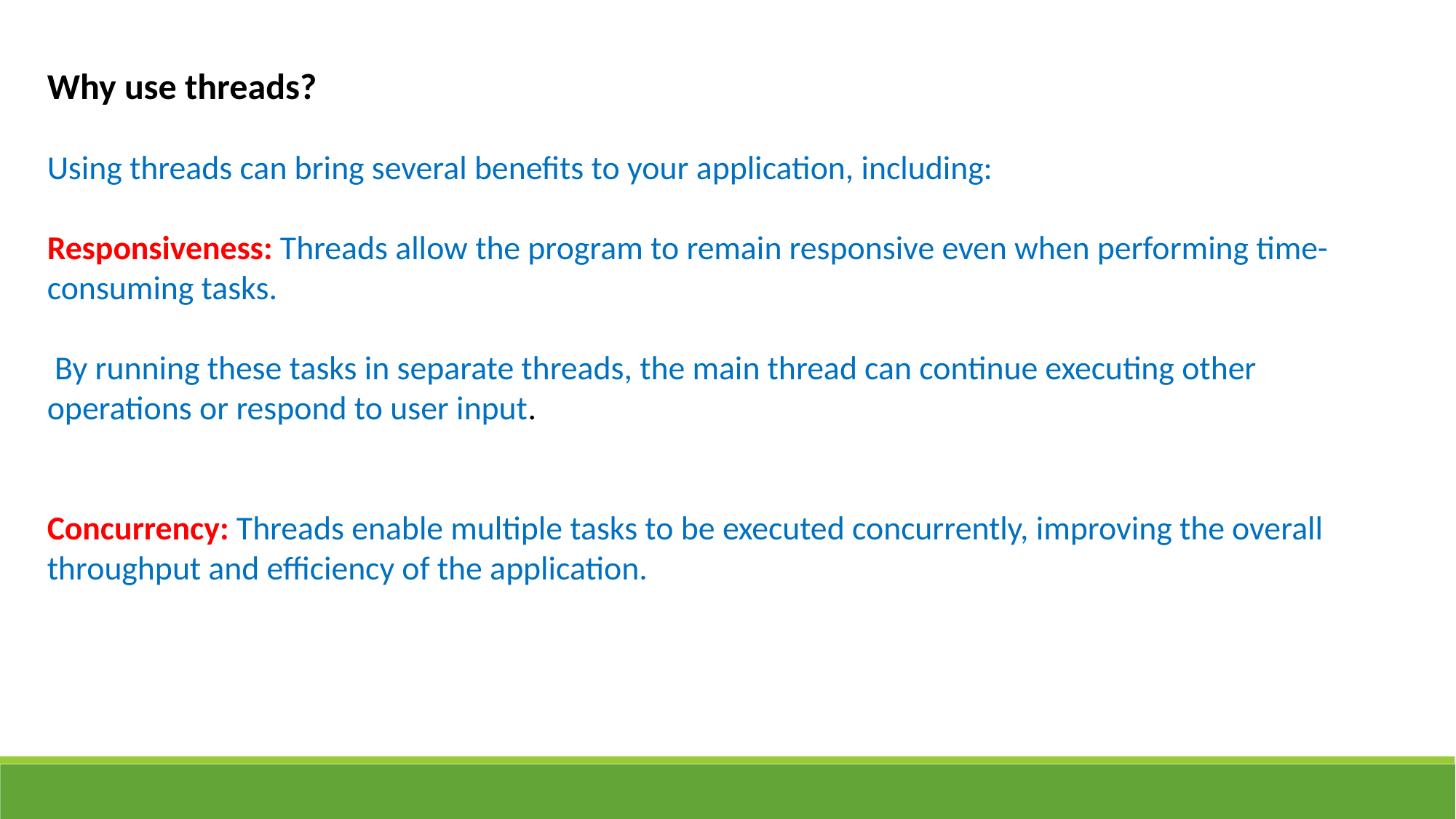

Why use threads?

Using threads can bring several benefits to your application, including:

Responsiveness: Threads allow the program to remain responsive even when performing time-consuming tasks.

 By running these tasks in separate threads, the main thread can continue executing other operations or respond to user input.

Concurrency: Threads enable multiple tasks to be executed concurrently, improving the overall throughput and efficiency of the application.